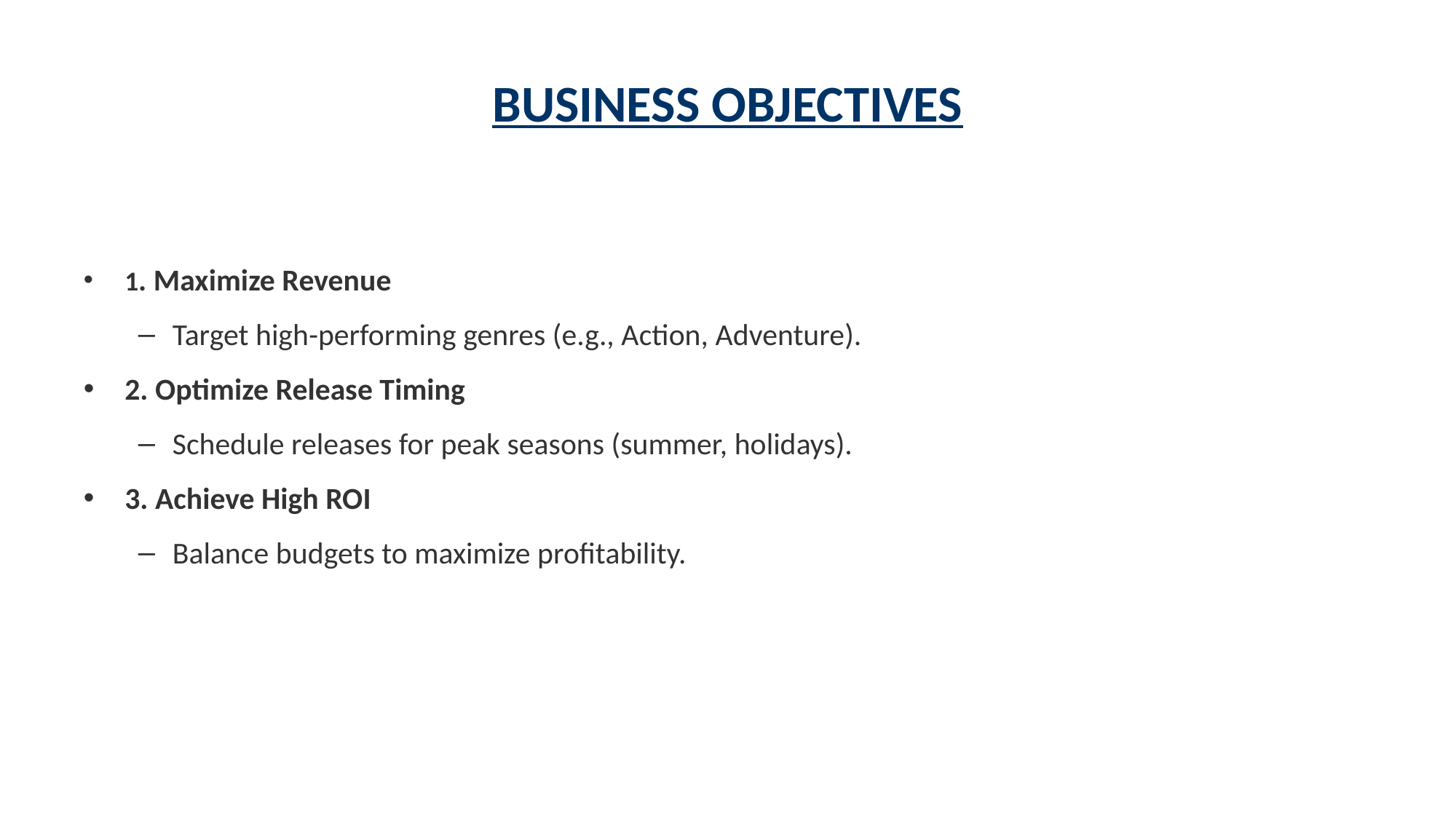

# BUSINESS OBJECTIVES

1. Maximize Revenue
Target high-performing genres (e.g., Action, Adventure).
2. Optimize Release Timing
Schedule releases for peak seasons (summer, holidays).
3. Achieve High ROI
Balance budgets to maximize profitability.